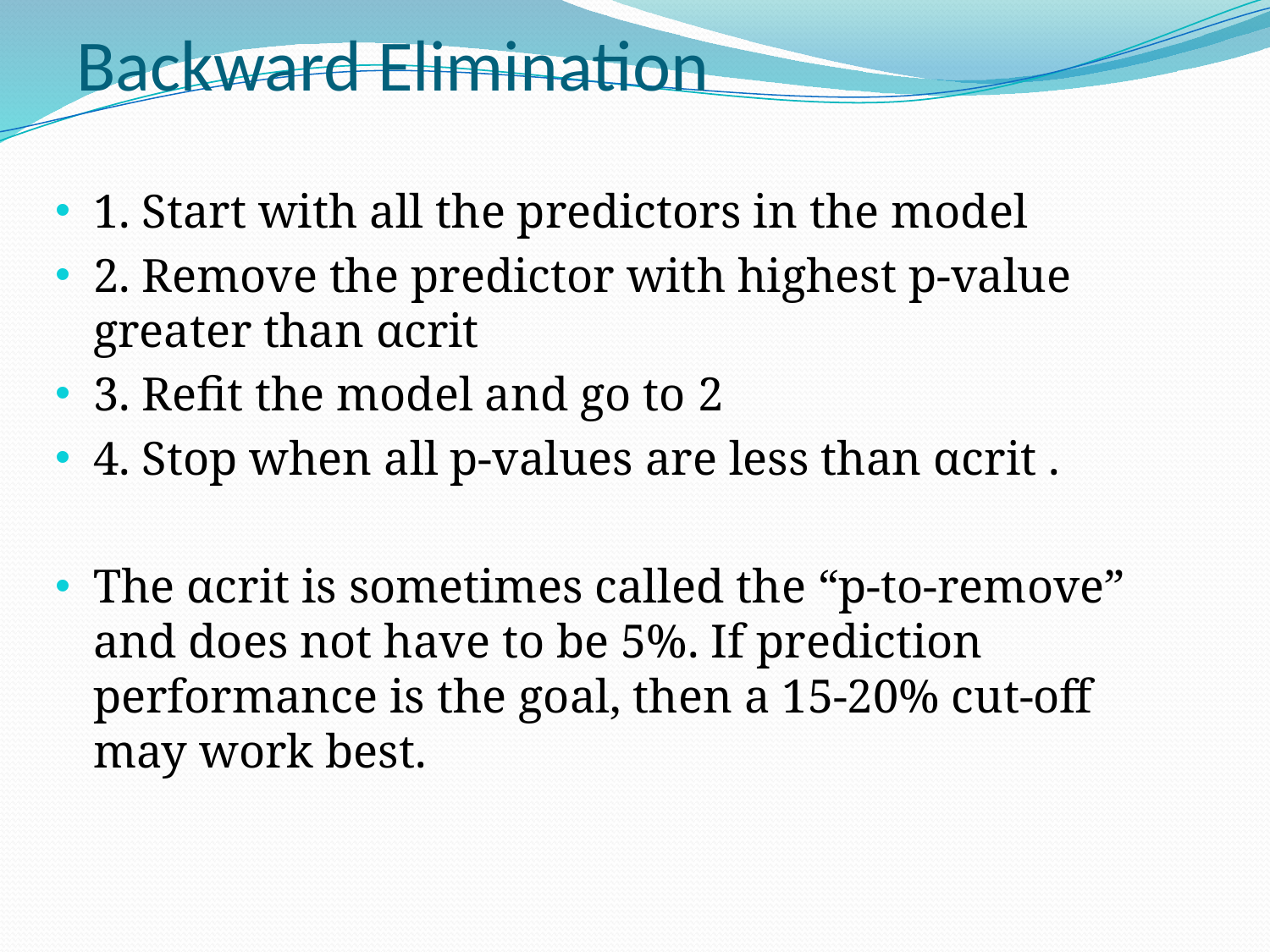

Backward Elimination

1. Start with all the predictors in the model
2. Remove the predictor with highest p-value greater than αcrit
3. Refit the model and go to 2
4. Stop when all p-values are less than αcrit .

The αcrit is sometimes called the “p-to-remove” and does not have to be 5%. If prediction performance is the goal, then a 15-20% cut-off may work best.